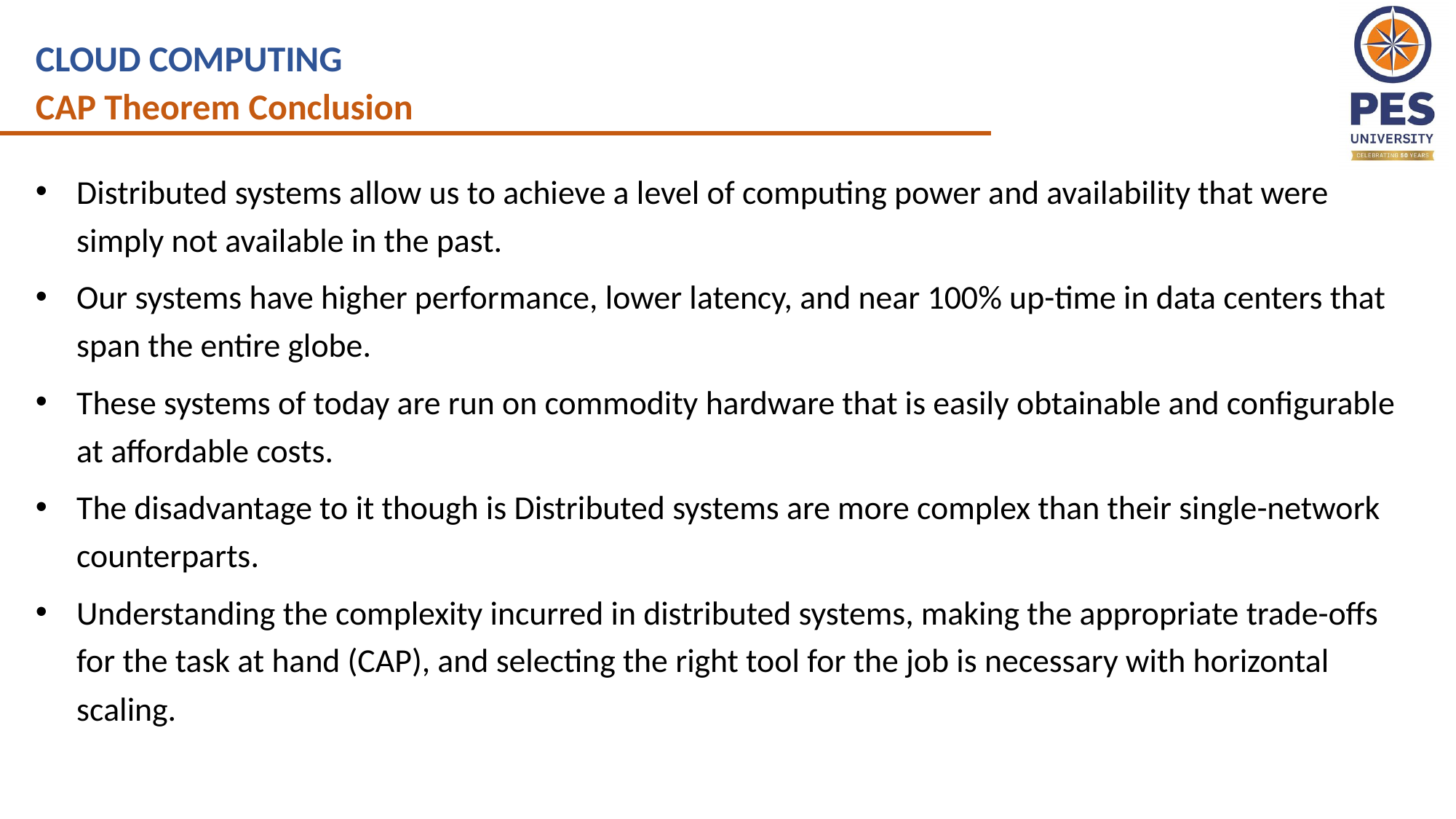

CLOUD COMPUTING
CAP Theorem Conclusion
Distributed systems allow us to achieve a level of computing power and availability that were simply not available in the past.
Our systems have higher performance, lower latency, and near 100% up-time in data centers that span the entire globe.
These systems of today are run on commodity hardware that is easily obtainable and configurable at affordable costs.
The disadvantage to it though is Distributed systems are more complex than their single-network counterparts.
Understanding the complexity incurred in distributed systems, making the appropriate trade-offs for the task at hand (CAP), and selecting the right tool for the job is necessary with horizontal scaling.